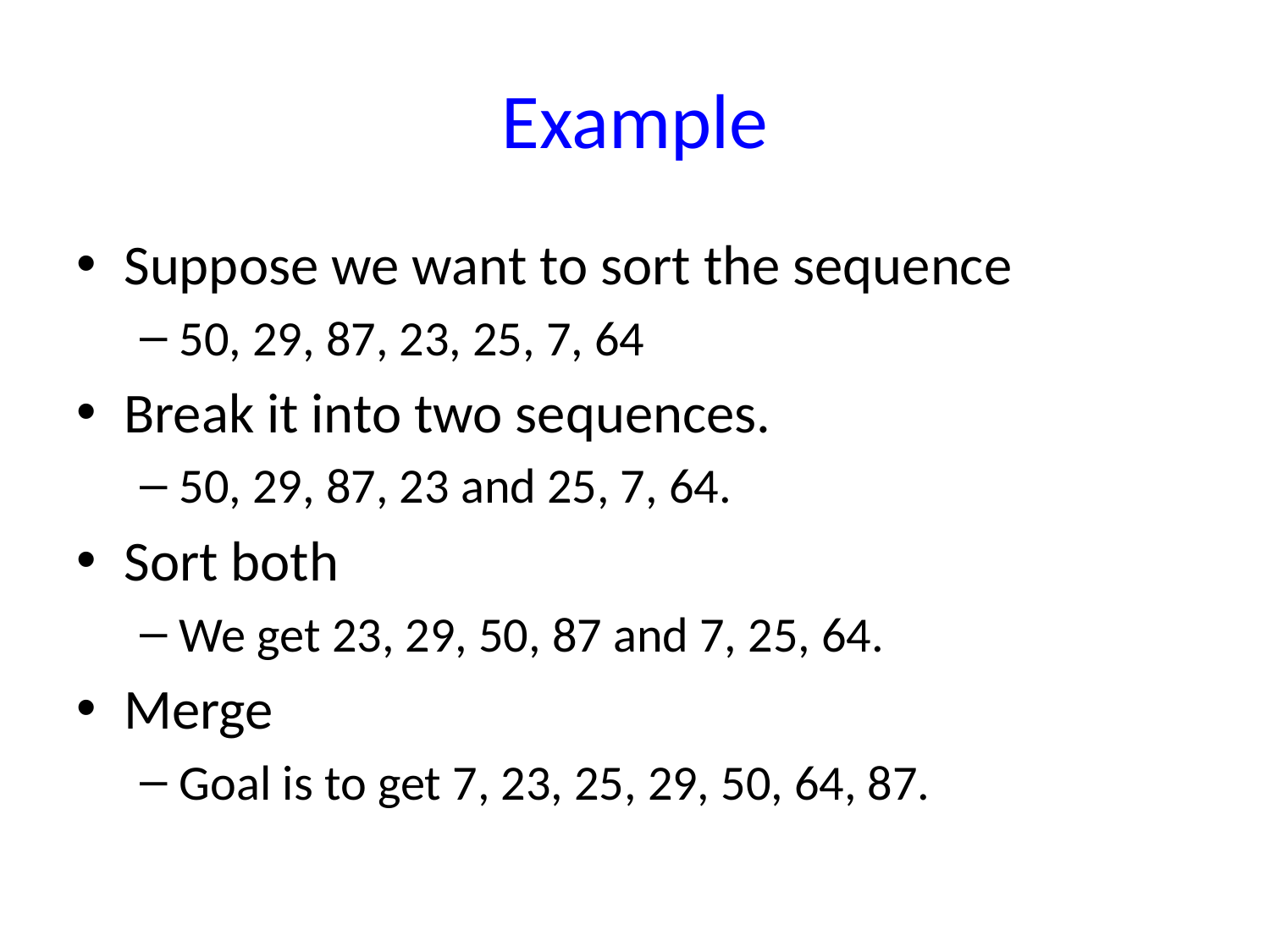

# Example
Suppose we want to sort the sequence
50, 29, 87, 23, 25, 7, 64
Break it into two sequences.
50, 29, 87, 23 and 25, 7, 64.
Sort both
We get 23, 29, 50, 87 and 7, 25, 64.
Merge
Goal is to get 7, 23, 25, 29, 50, 64, 87.